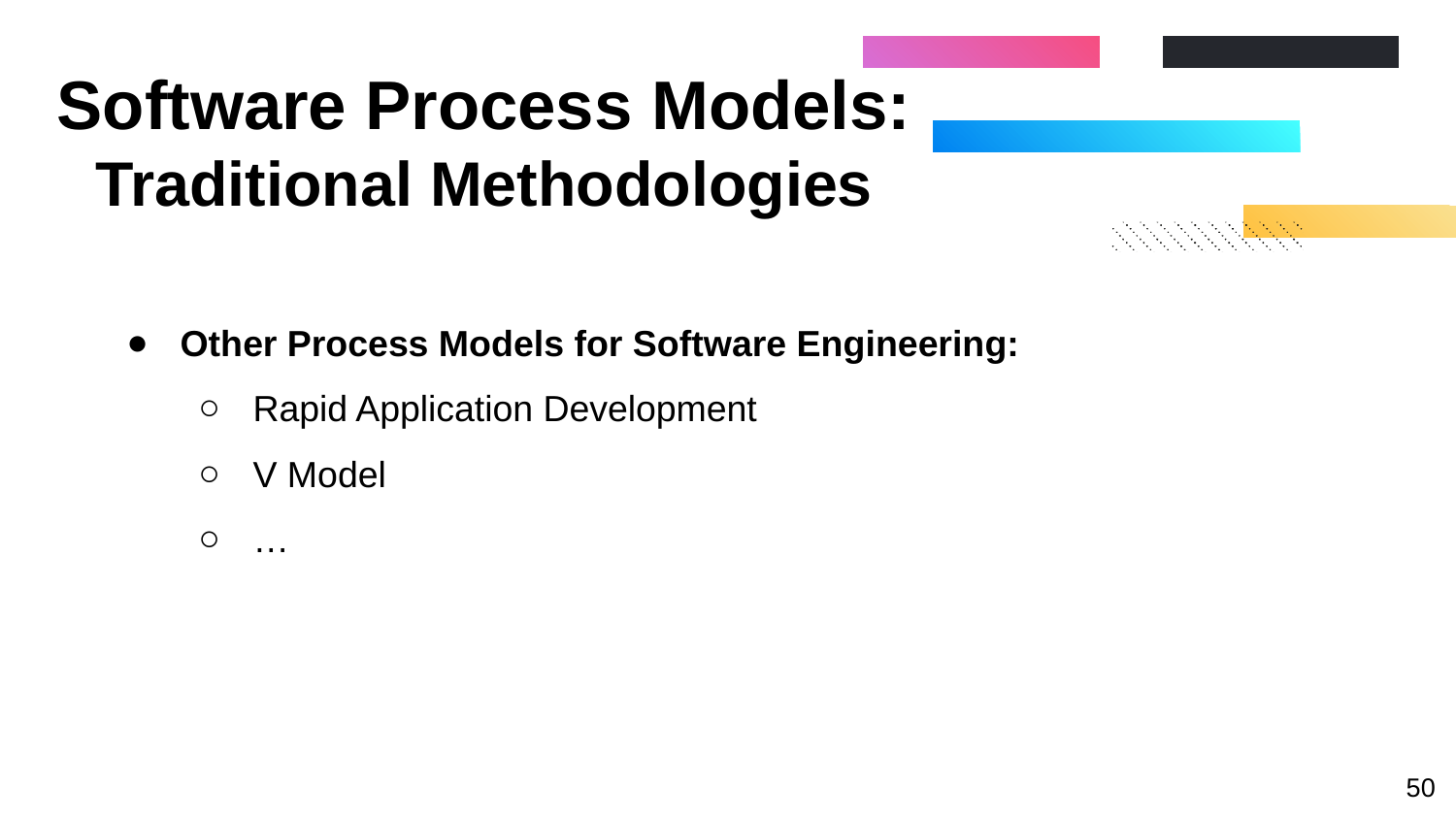

# Software Process Models: Traditional Methodologies
Other Process Models for Software Engineering:
Rapid Application Development
V Model
…

50